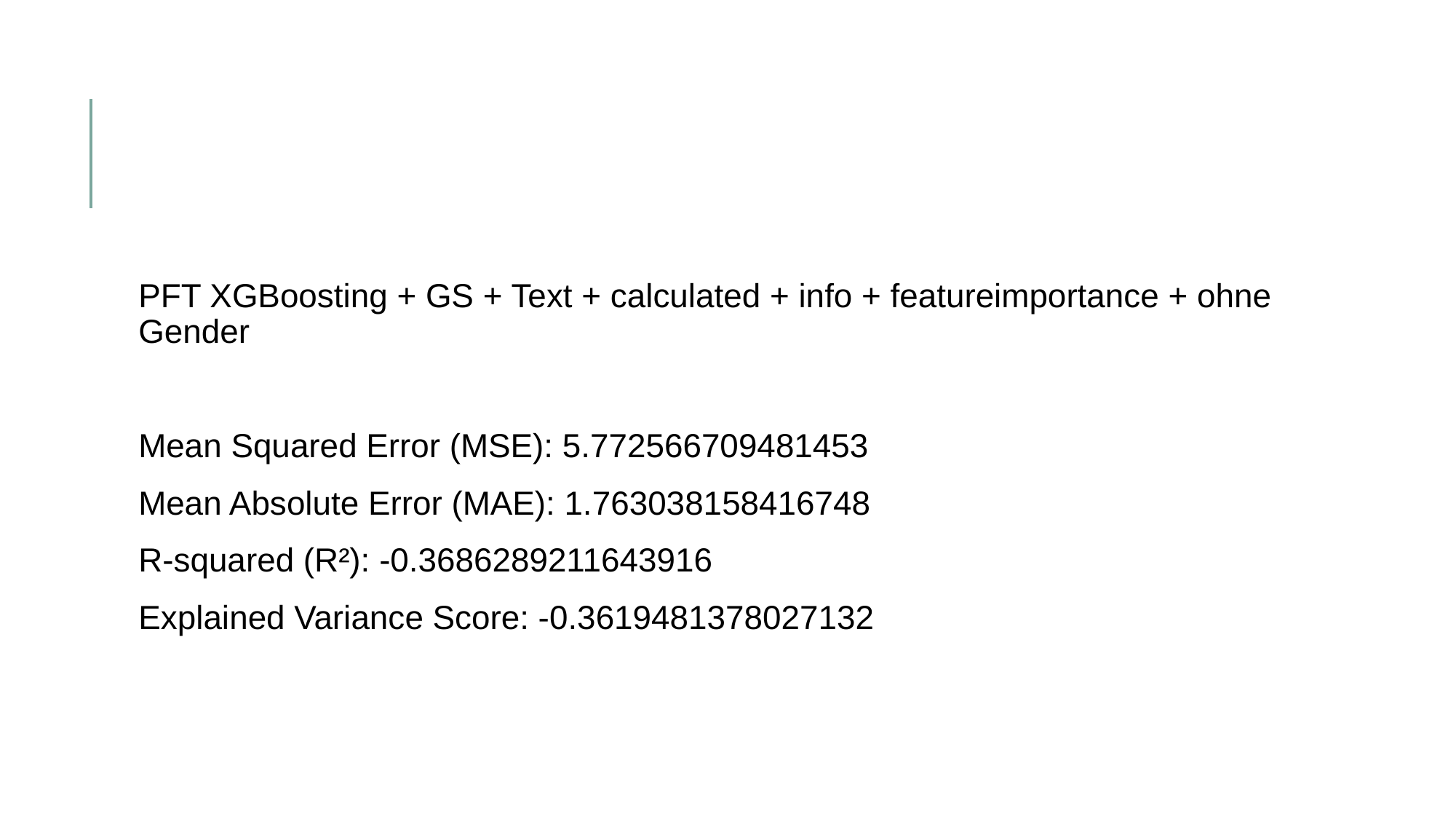

#
PFT XGBoosting + GS + Text + calculated + info + featureimportance + ohne Gender

Mean Squared Error (MSE): 5.772566709481453
Mean Absolute Error (MAE): 1.763038158416748
R-squared (R²): -0.3686289211643916
Explained Variance Score: -0.3619481378027132